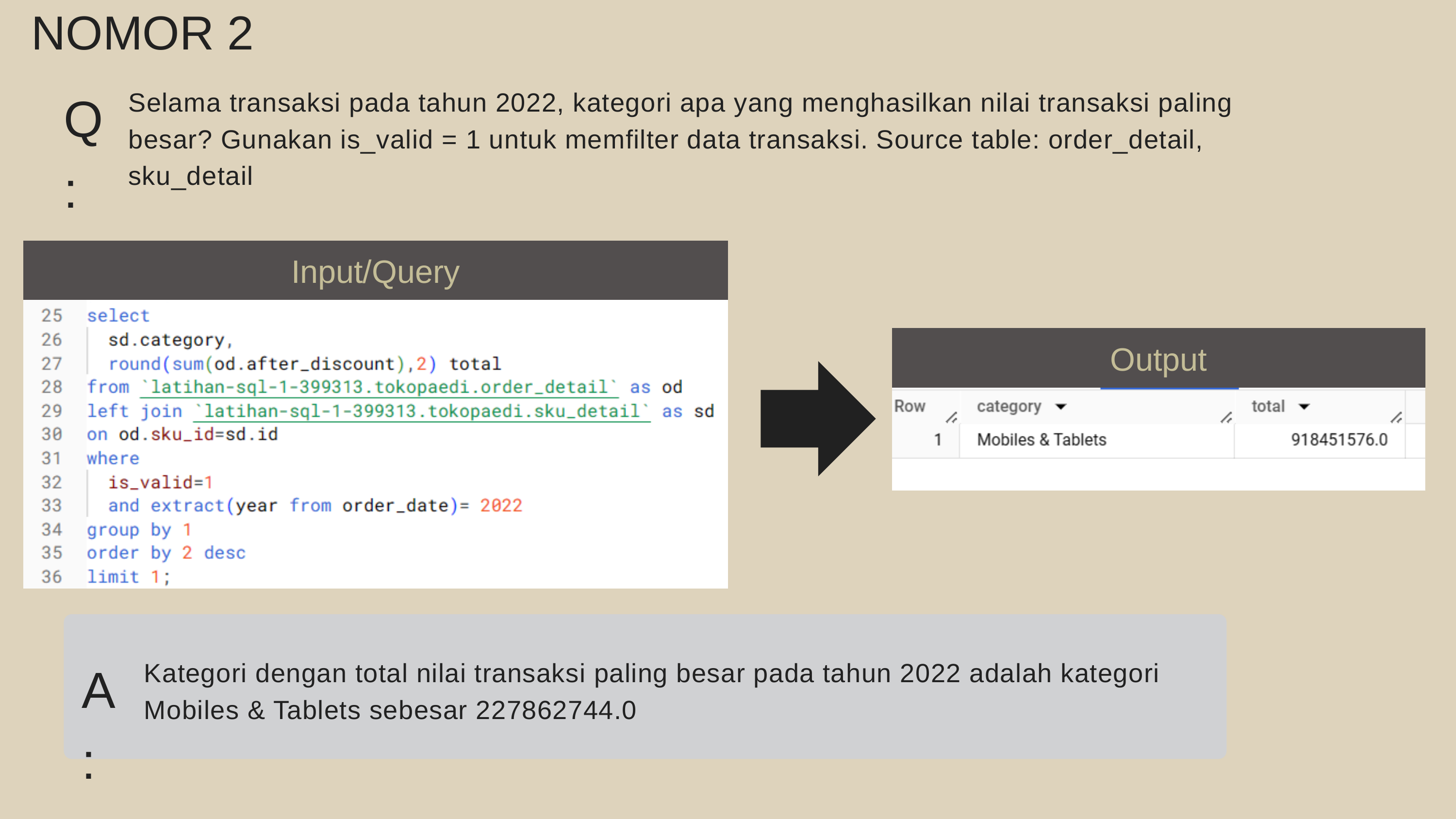

NOMOR 2
Q :
Selama transaksi pada tahun 2022, kategori apa yang menghasilkan nilai transaksi paling besar? Gunakan is_valid = 1 untuk memfilter data transaksi. Source table: order_detail, sku_detail

Input/Query
INPUT

Output
OUTPUT

A :
Kategori dengan total nilai transaksi paling besar pada tahun 2022 adalah kategori Mobiles & Tablets sebesar 227862744.0